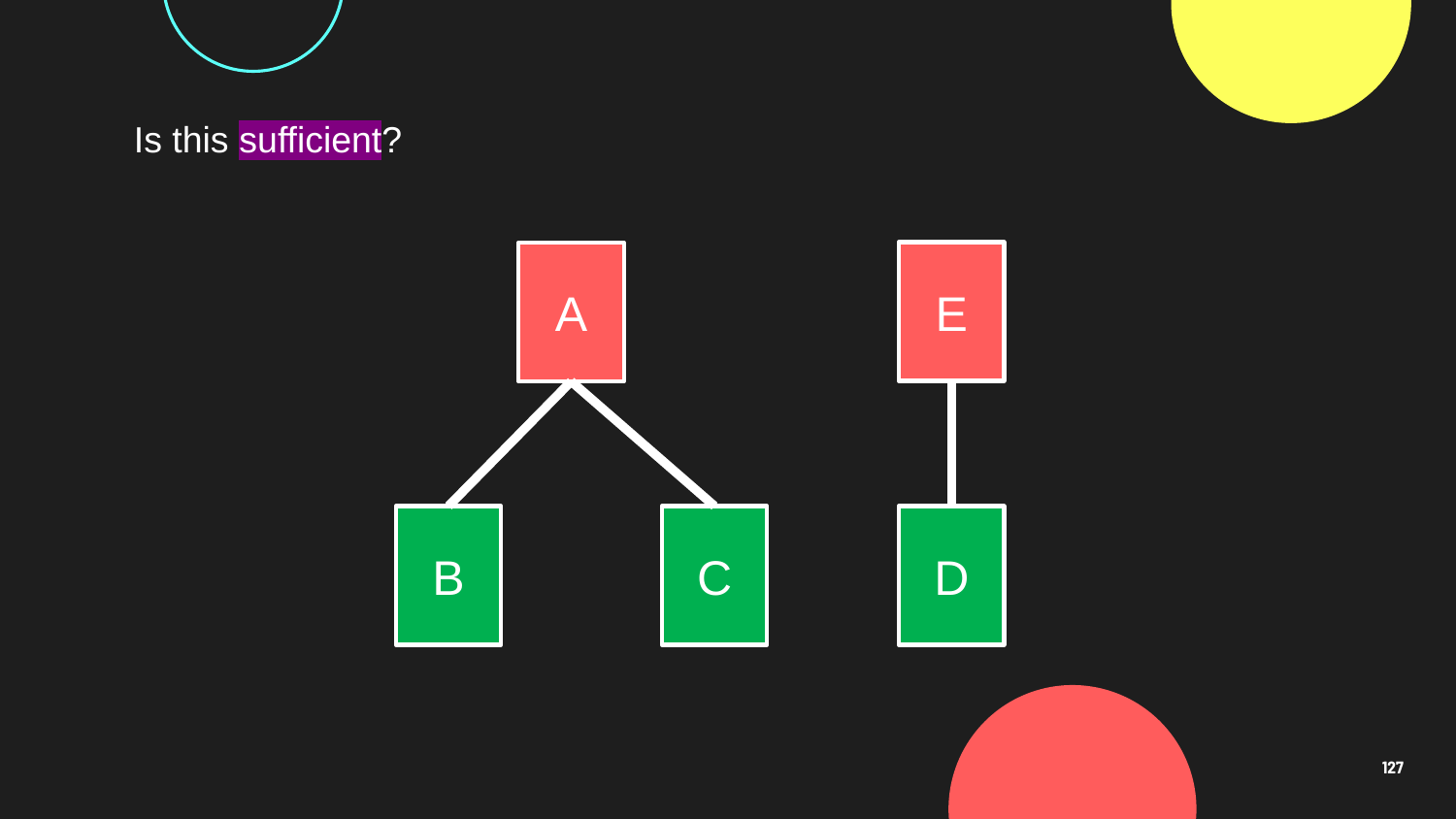

Is this sufficient?
E
A
D
C
B
127